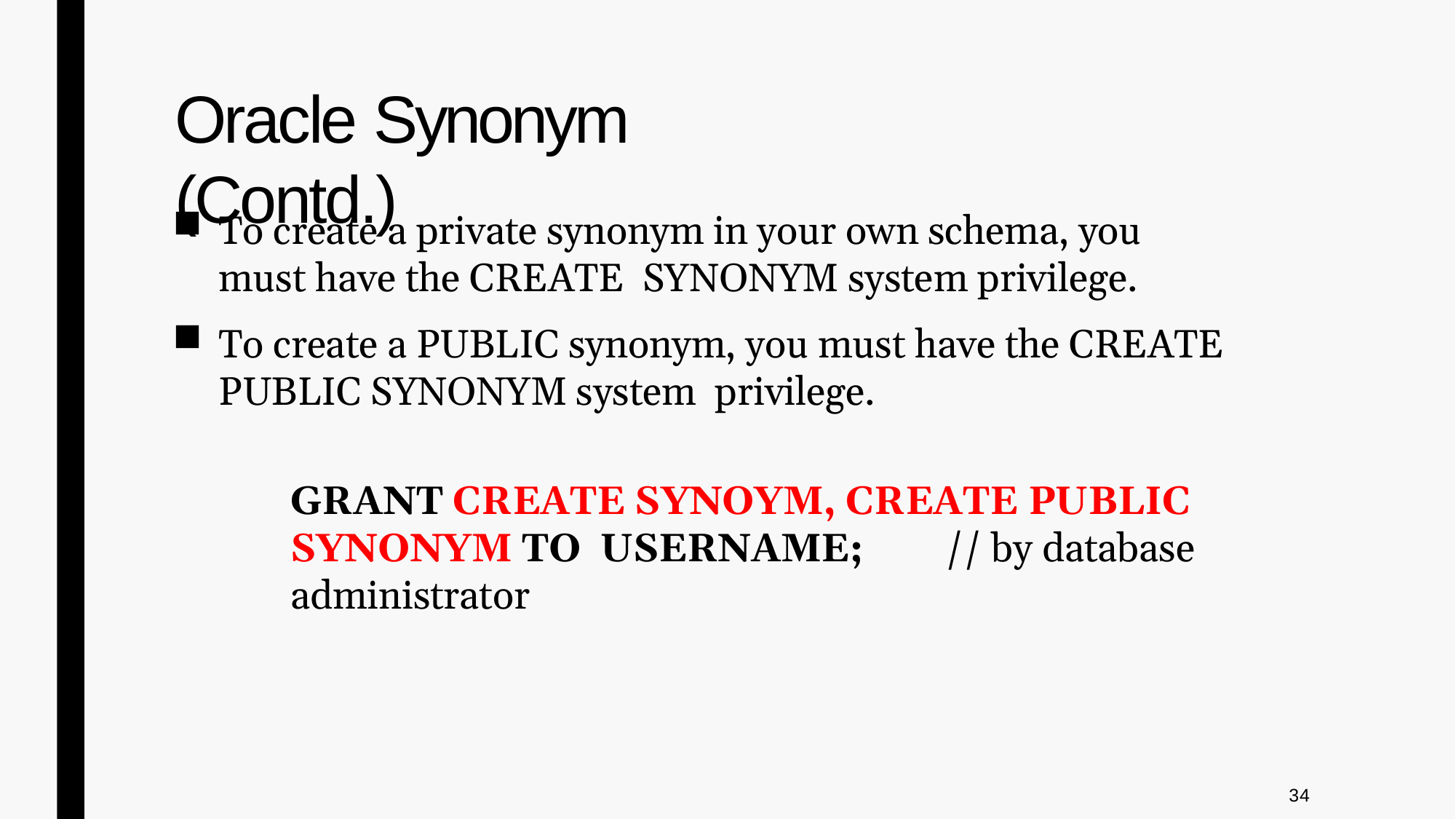

# Oracle Synonym (Contd.)
To create a private synonym in your own schema, you  must have the CREATE  SYNONYM system privilege.
To create a PUBLIC synonym, you must have the CREATE PUBLIC SYNONYM system  privilege.

GRANT CREATE SYNOYM, CREATE PUBLIC SYNONYM TO  USERNAME;	// by database administrator
34